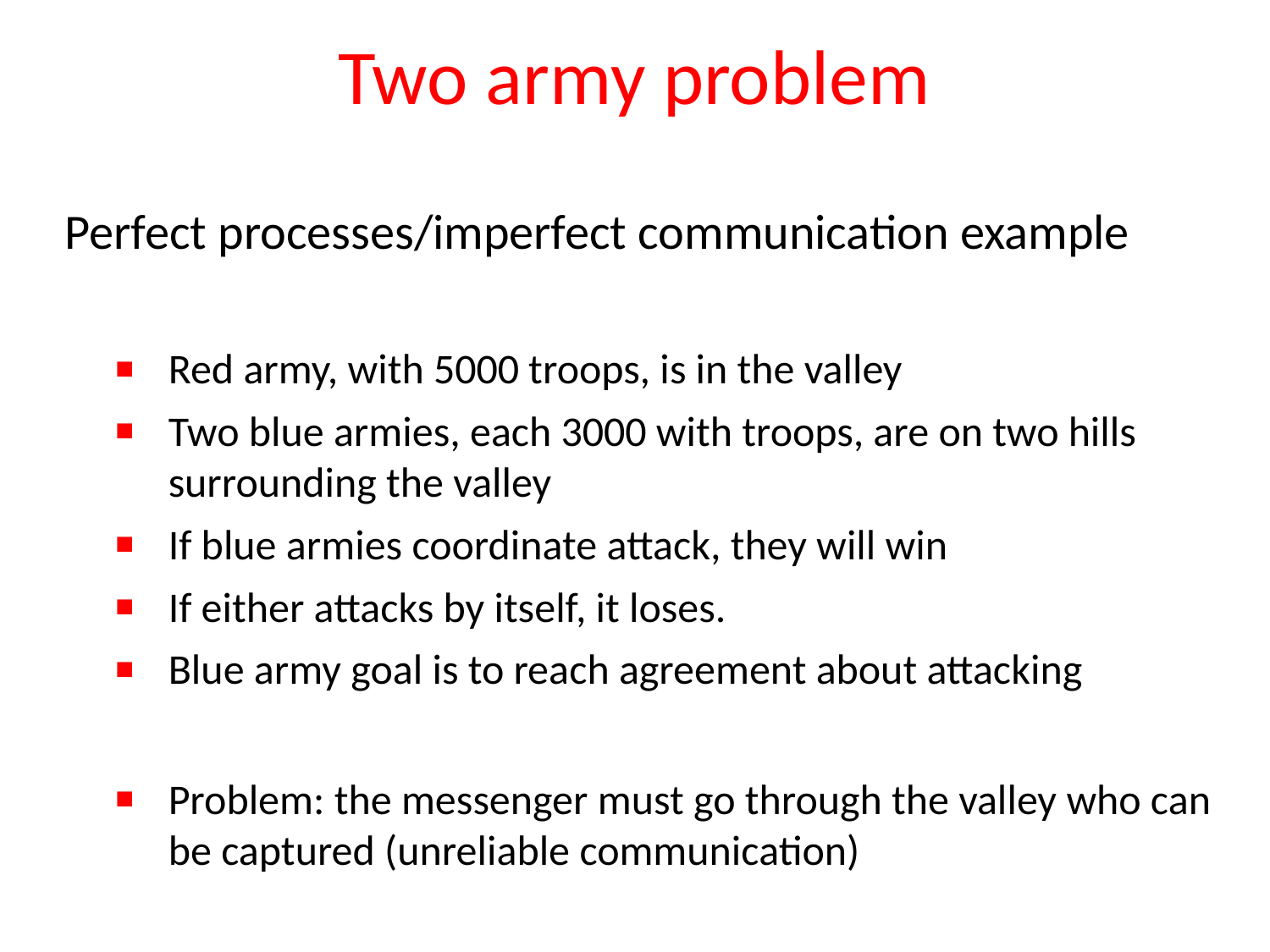

# Two army problem
Perfect processes/imperfect communication example

Red army, with 5000 troops, is in the valley
Two blue armies, each 3000 with troops, are on two hills surrounding the valley
If blue armies coordinate attack, they will win
If either attacks by itself, it loses.
Blue army goal is to reach agreement about attacking

Problem: the messenger must go through the valley who can be captured (unreliable communication)